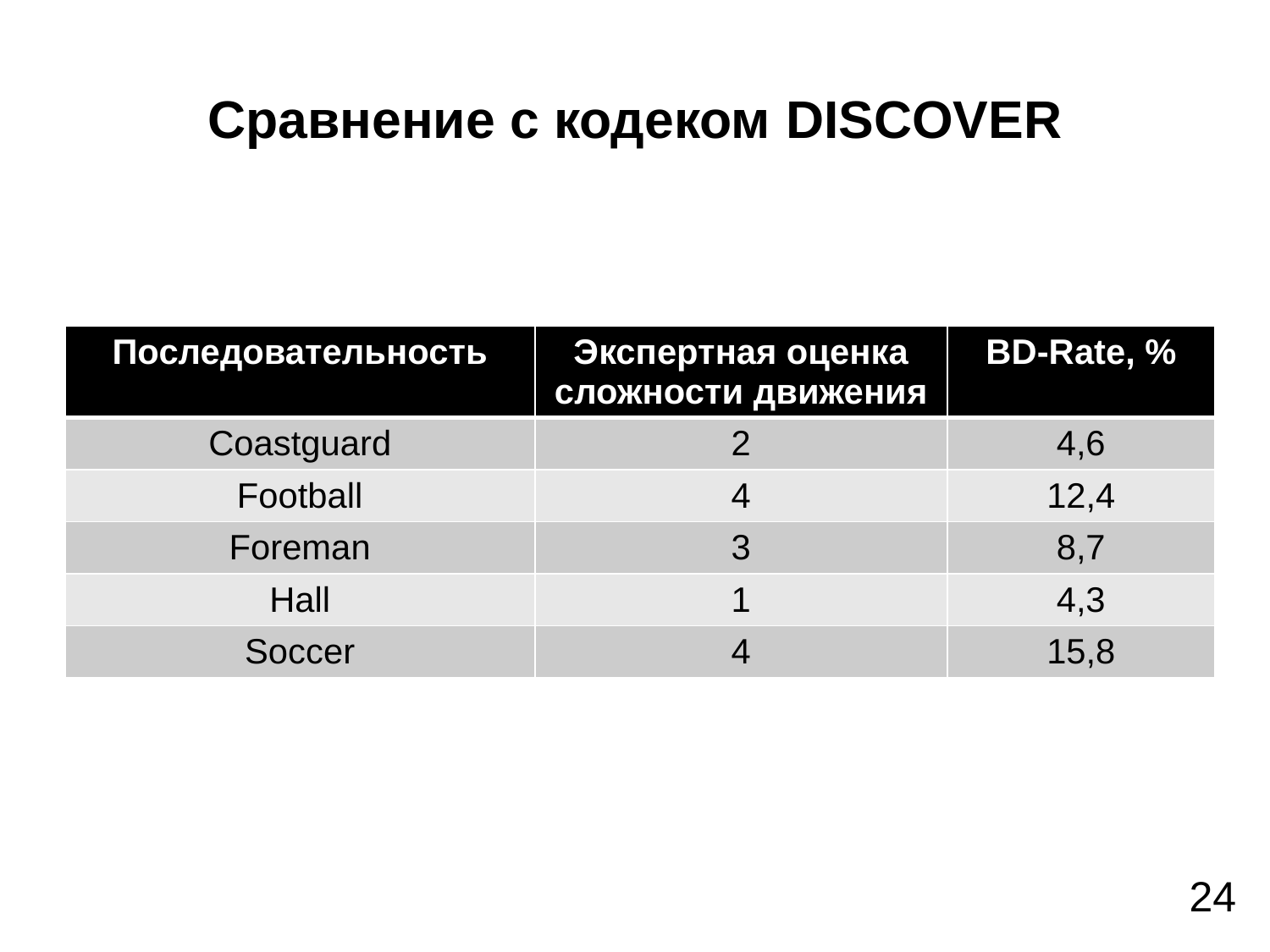

# Сравнение с кодеком DISCOVER
| Последовательность | Экспертная оценка сложности движения | BD-Rate, % |
| --- | --- | --- |
| Coastguard | 2 | 4,6 |
| Football | 4 | 12,4 |
| Foreman | 3 | 8,7 |
| Hall | 1 | 4,3 |
| Soccer | 4 | 15,8 |
24